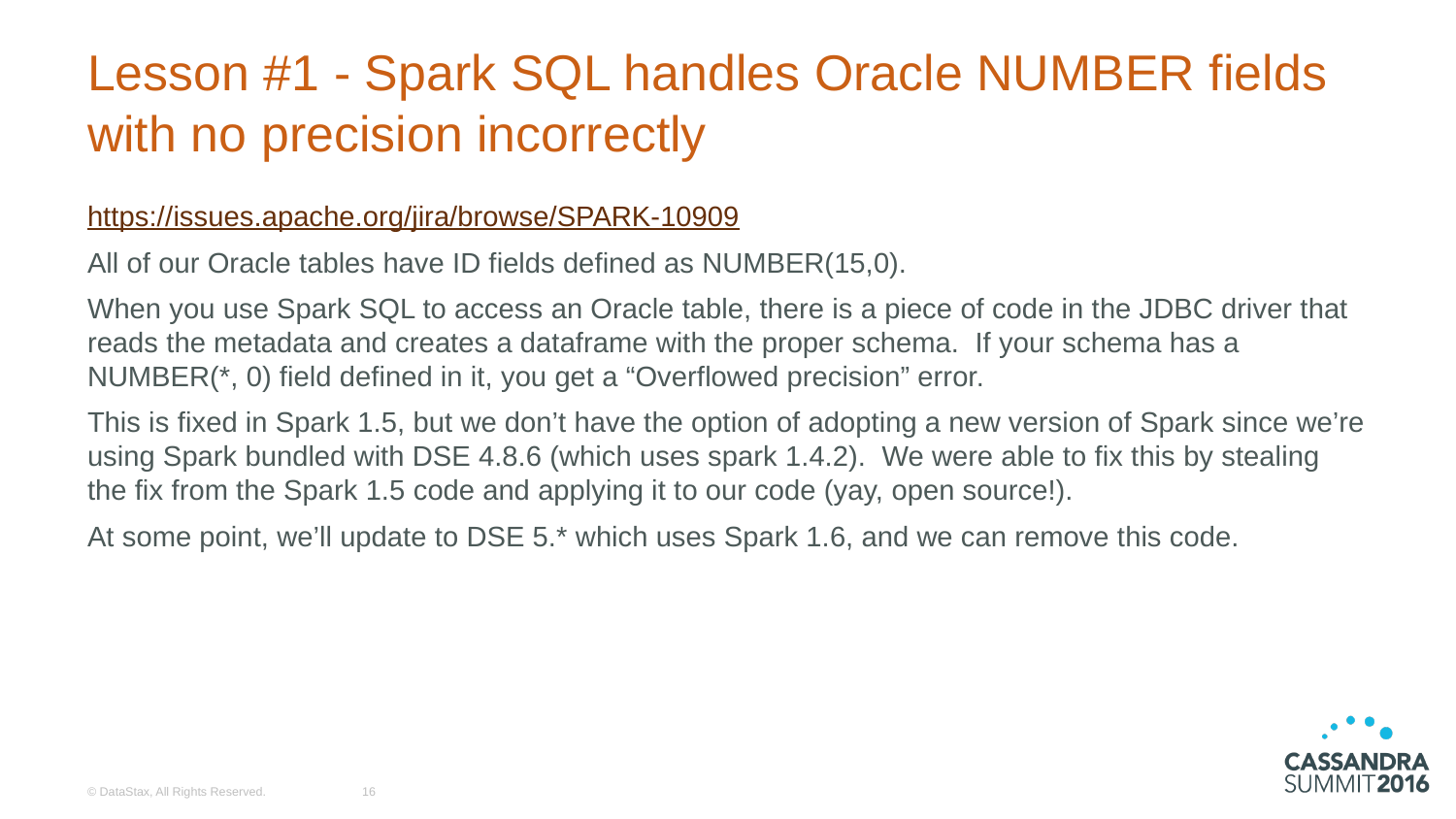

# Lesson #1 - Spark SQL handles Oracle NUMBER fields with no precision incorrectly
https://issues.apache.org/jira/browse/SPARK-10909
All of our Oracle tables have ID fields defined as NUMBER(15,0).
When you use Spark SQL to access an Oracle table, there is a piece of code in the JDBC driver that reads the metadata and creates a dataframe with the proper schema.  If your schema has a NUMBER(*, 0) field defined in it, you get a “Overflowed precision” error.
This is fixed in Spark 1.5, but we don’t have the option of adopting a new version of Spark since we’re using Spark bundled with DSE 4.8.6 (which uses spark 1.4.2).  We were able to fix this by stealing the fix from the Spark 1.5 code and applying it to our code (yay, open source!).
At some point, we’ll update to DSE 5.* which uses Spark 1.6, and we can remove this code.
© DataStax, All Rights Reserved.
16